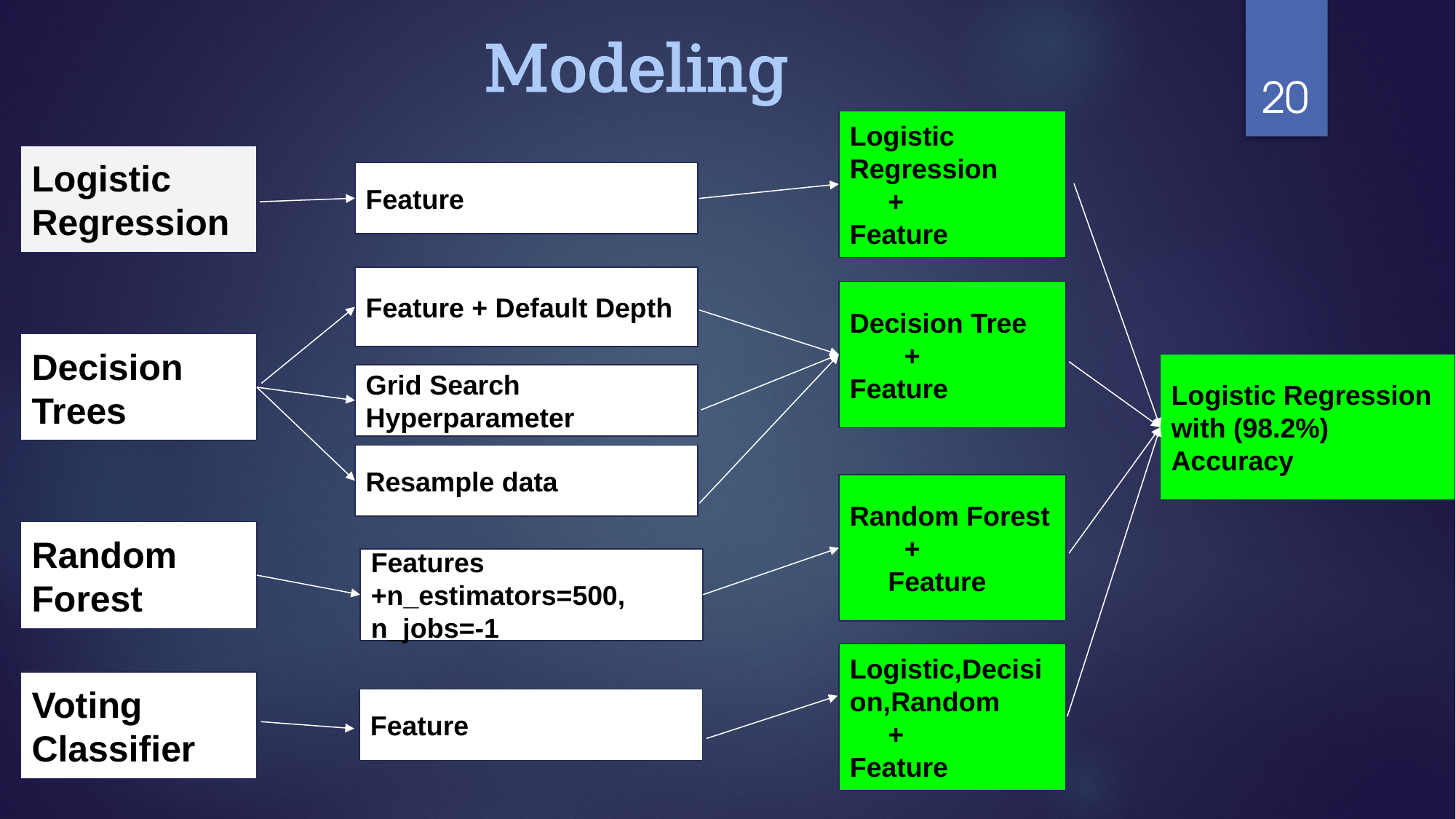

# Modeling

20
Logistic Regression
     +
Feature
Logistic Regression
Feature
Feature + Default Depth
Decision Tree
+
Feature
Decision Trees
Logistic Regression with (98.2%) Accuracy
Grid Search Hyperparameter
Resample data
Random Forest
+
     Feature
Random Forest
Features +n_estimators=500, n_jobs=-1
Logistic,Decision,Random
     +
Feature
Voting Classifier
Feature